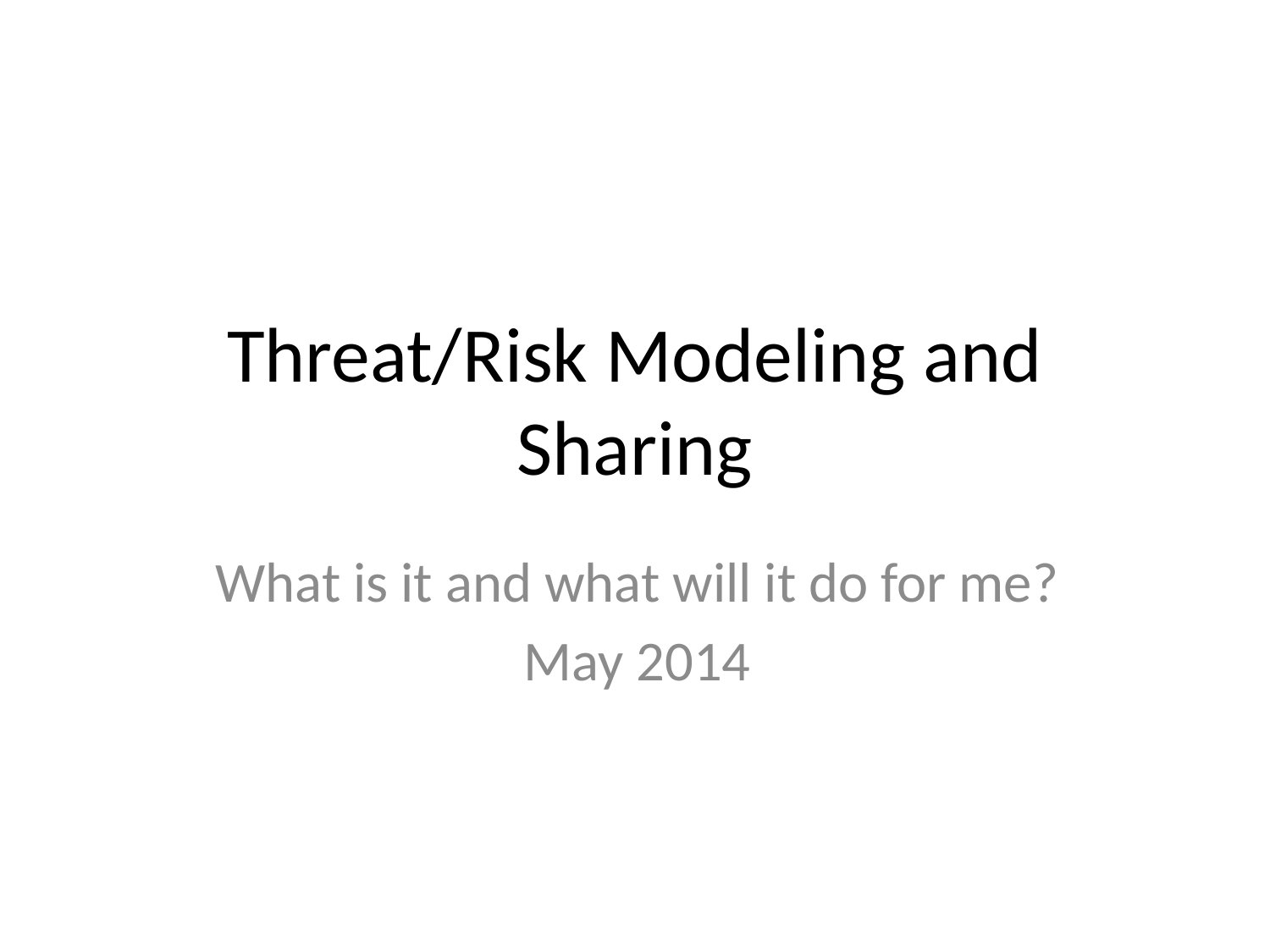

# Threat/Risk Modeling and Sharing
What is it and what will it do for me?
May 2014